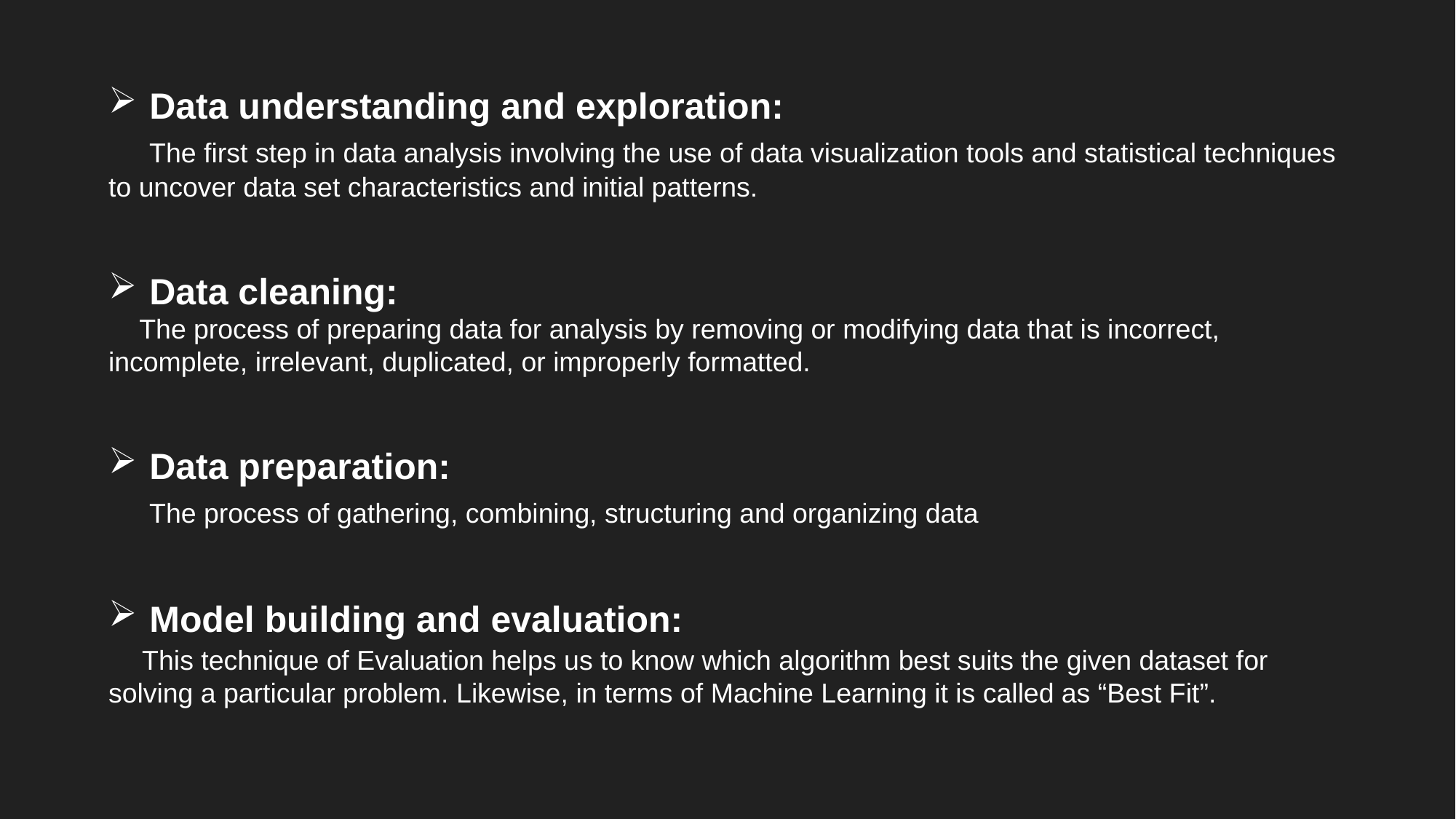

Data understanding and exploration:
    The first step in data analysis involving the use of data visualization tools and statistical techniques to uncover data set characteristics and initial patterns.

Data cleaning:
    The process of preparing data for analysis by removing or modifying data that is incorrect, incomplete, irrelevant, duplicated, or improperly formatted.

Data preparation:
    The process of gathering, combining, structuring and organizing data

Model building and evaluation:
    This technique of Evaluation helps us to know which algorithm best suits the given dataset for solving a particular problem. Likewise, in terms of Machine Learning it is called as “Best Fit”.